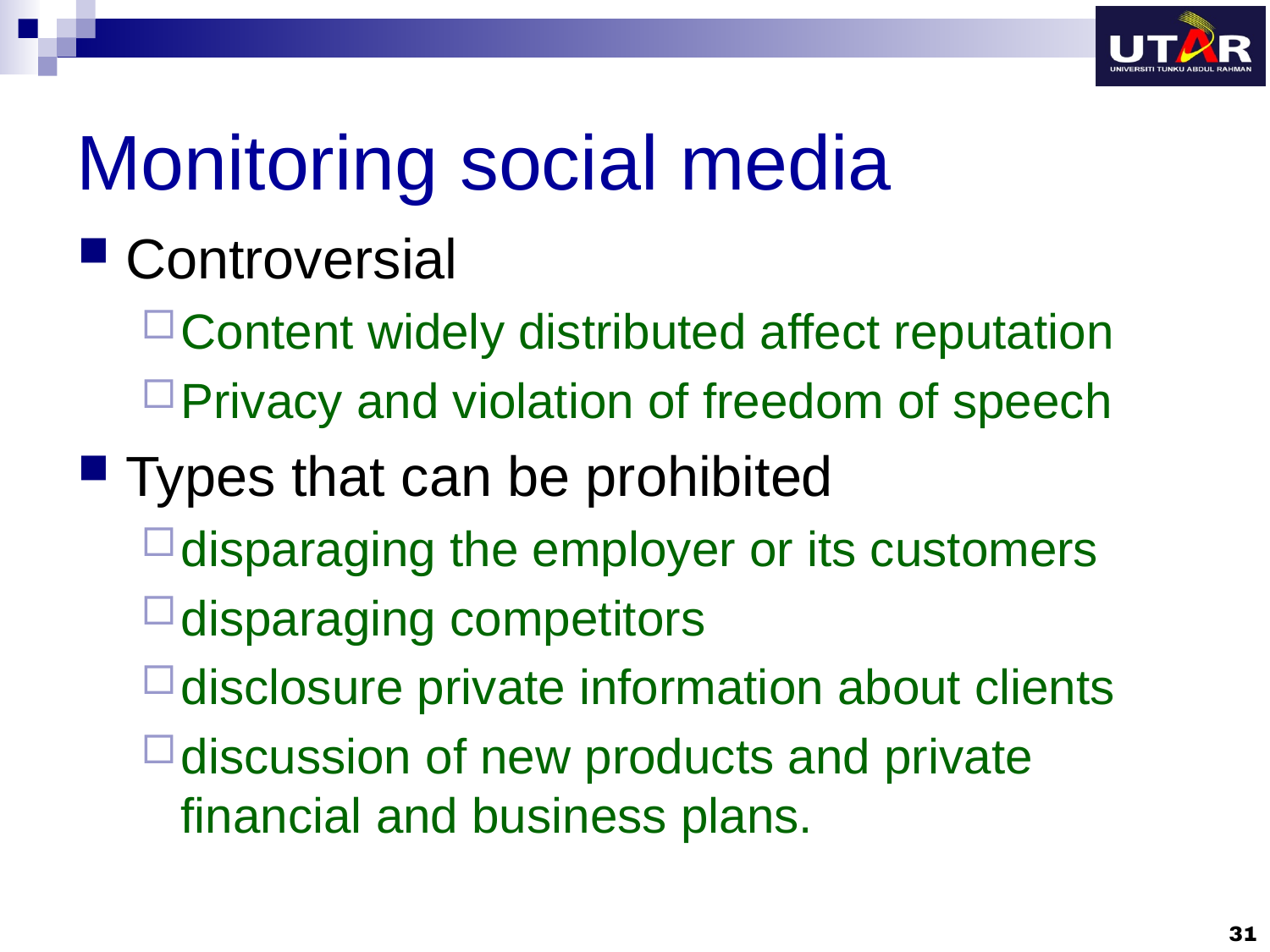

# Monitoring social media
Controversial
Content widely distributed affect reputation
Privacy and violation of freedom of speech
Types that can be prohibited
disparaging the employer or its customers
disparaging competitors
disclosure private information about clients
discussion of new products and private financial and business plans.

31